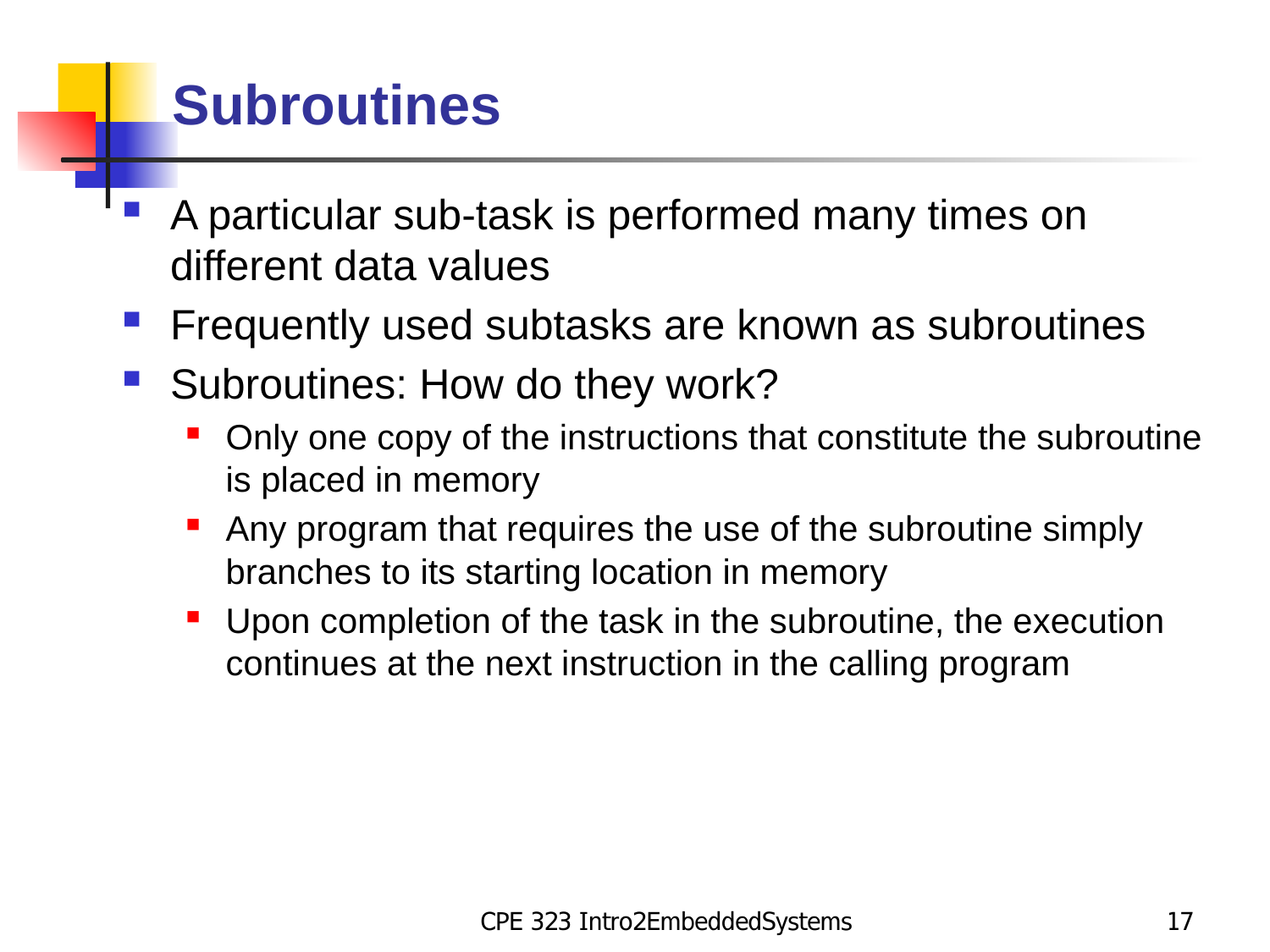

# Subroutines
A particular sub-task is performed many times on different data values
Frequently used subtasks are known as subroutines
Subroutines: How do they work?
Only one copy of the instructions that constitute the subroutine is placed in memory
Any program that requires the use of the subroutine simply branches to its starting location in memory
Upon completion of the task in the subroutine, the execution continues at the next instruction in the calling program
CPE 323 Intro2EmbeddedSystems
17